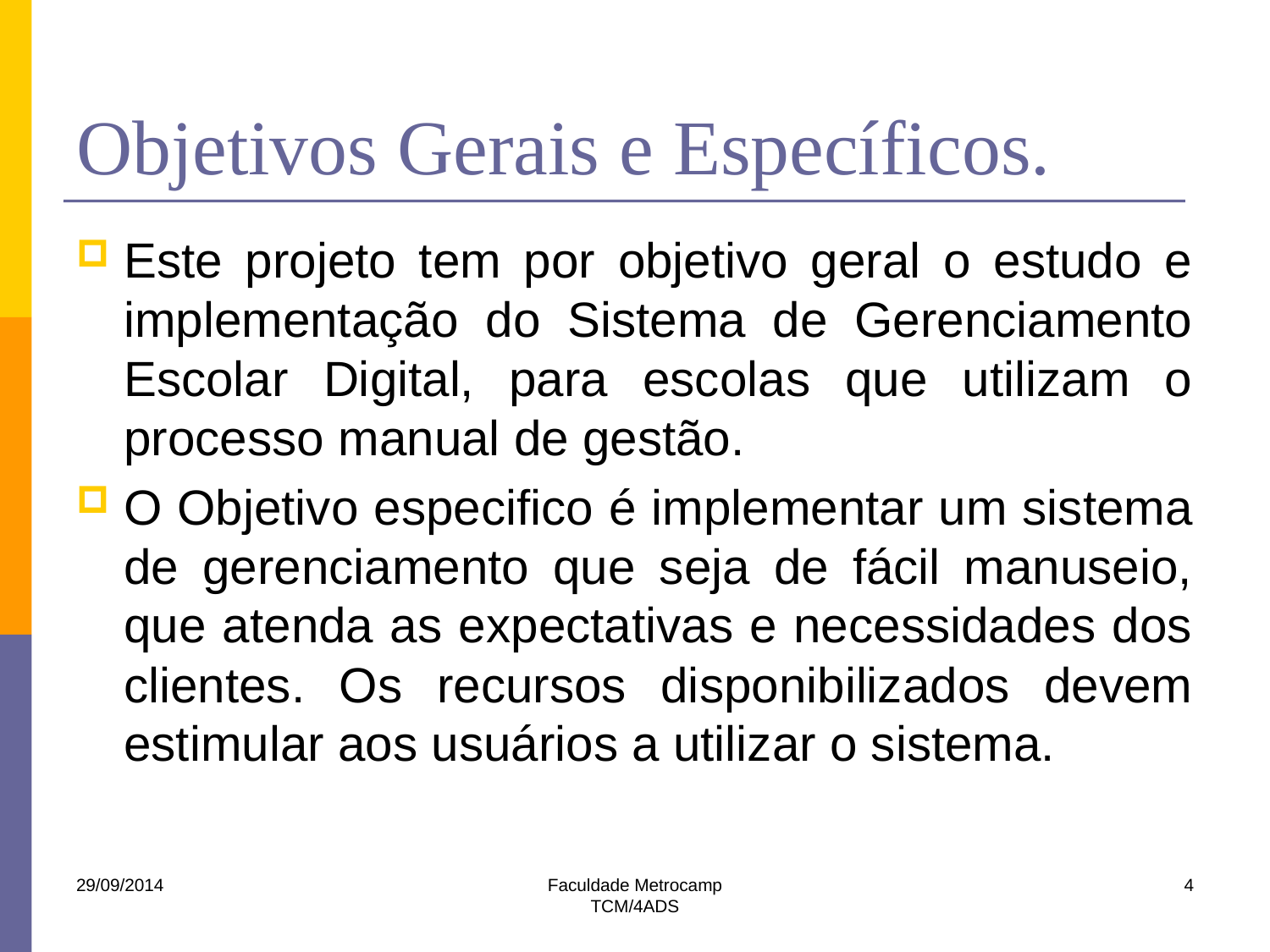

# Objetivos Gerais e Específicos.
Este projeto tem por objetivo geral o estudo e implementação do Sistema de Gerenciamento Escolar Digital, para escolas que utilizam o processo manual de gestão.
O Objetivo especifico é implementar um sistema de gerenciamento que seja de fácil manuseio, que atenda as expectativas e necessidades dos clientes. Os recursos disponibilizados devem estimular aos usuários a utilizar o sistema.
29/09/2014

Faculdade Metrocamp
TCM/4ADS

4